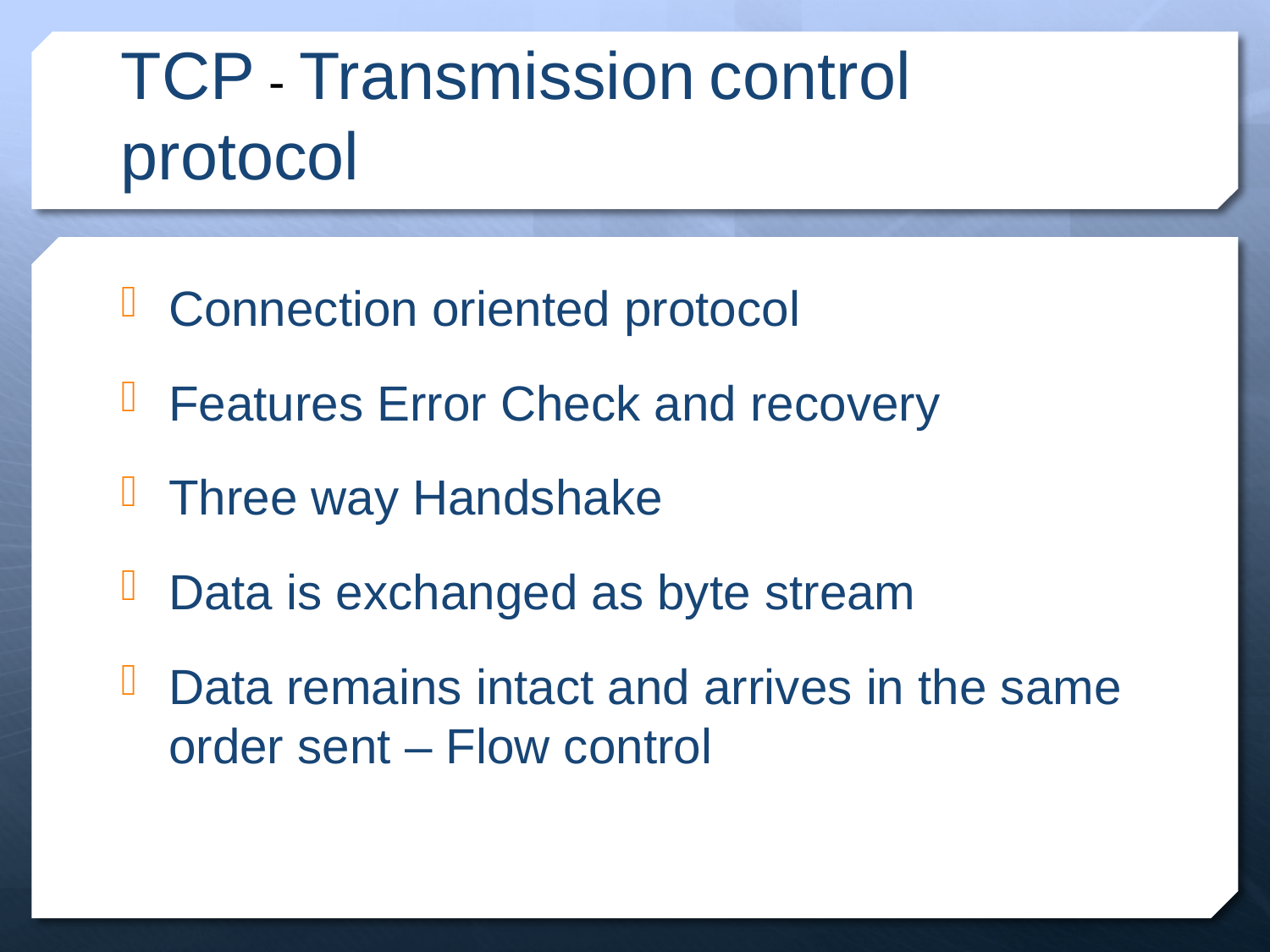

# TCP - Transmission control protocol
Connection oriented protocol
Features Error Check and recovery
Three way Handshake
Data is exchanged as byte stream
Data remains intact and arrives in the same order sent – Flow control